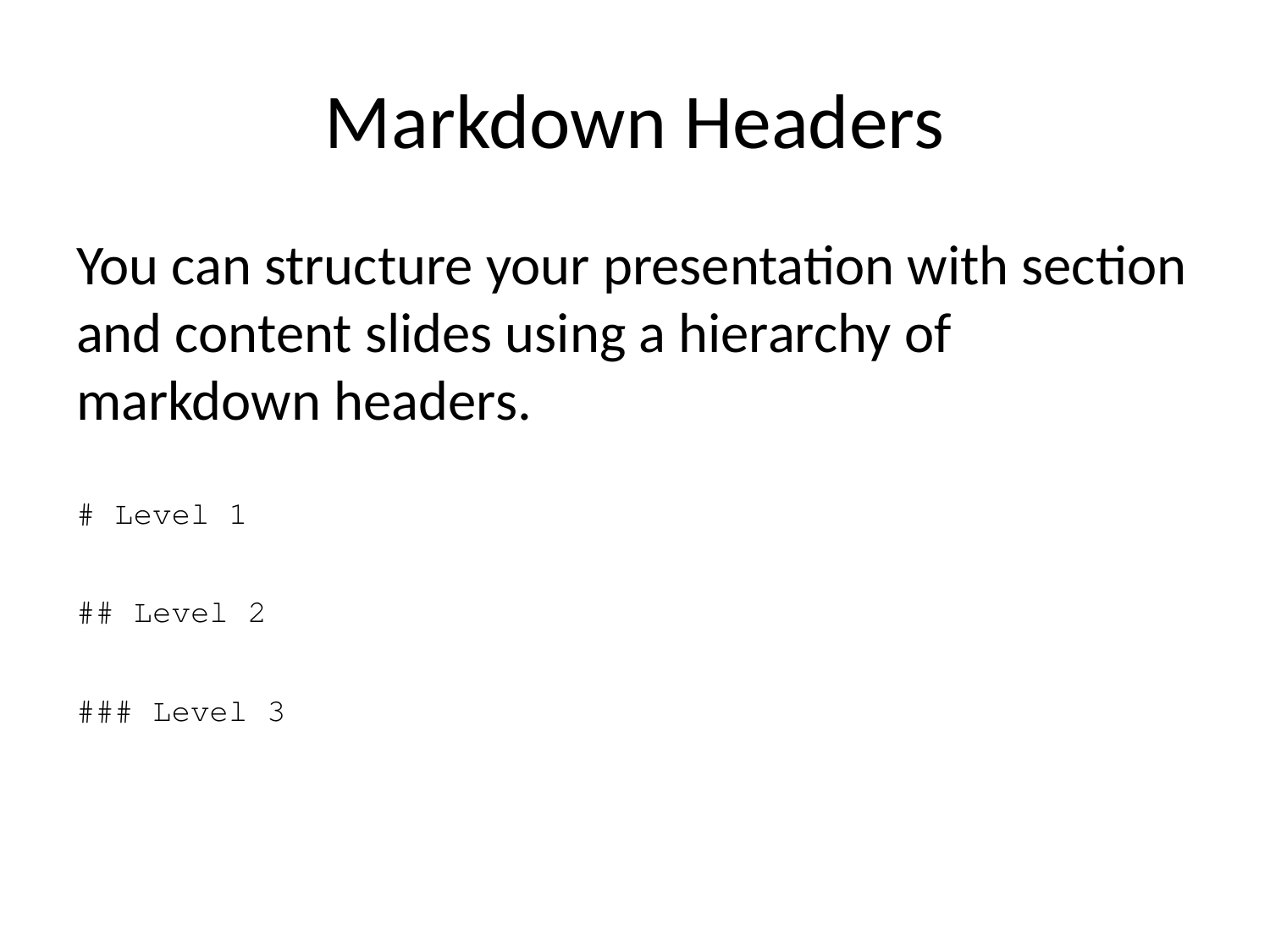

# Markdown Headers
You can structure your presentation with section and content slides using a hierarchy of markdown headers.

# Level 1

## Level 2

### Level 3